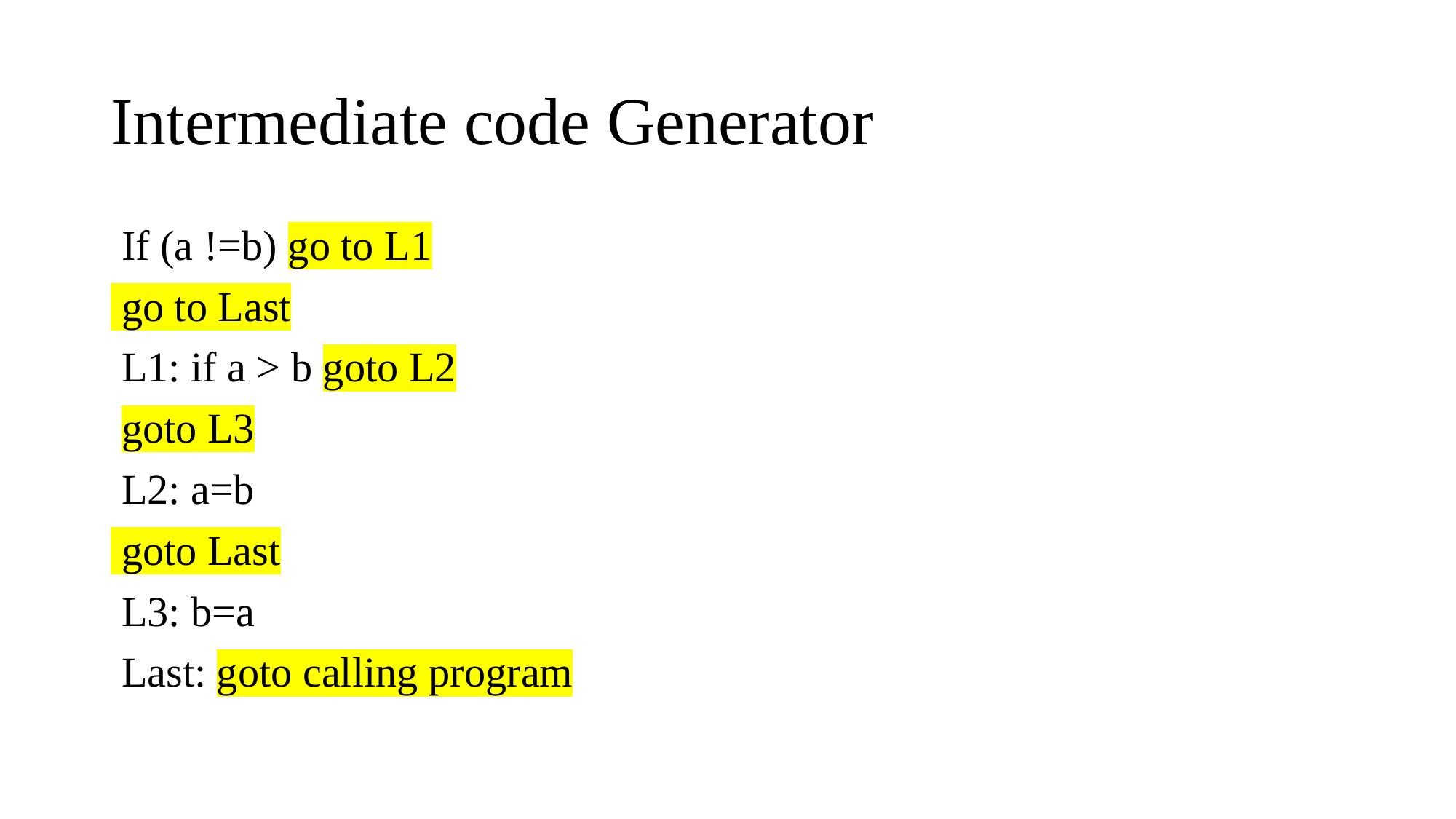

# Intermediate code Generator
 If (a !=b) go to L1
 go to Last
 L1: if a > b goto L2
 goto L3
 L2: a=b
 goto Last
 L3: b=a
 Last: goto calling program